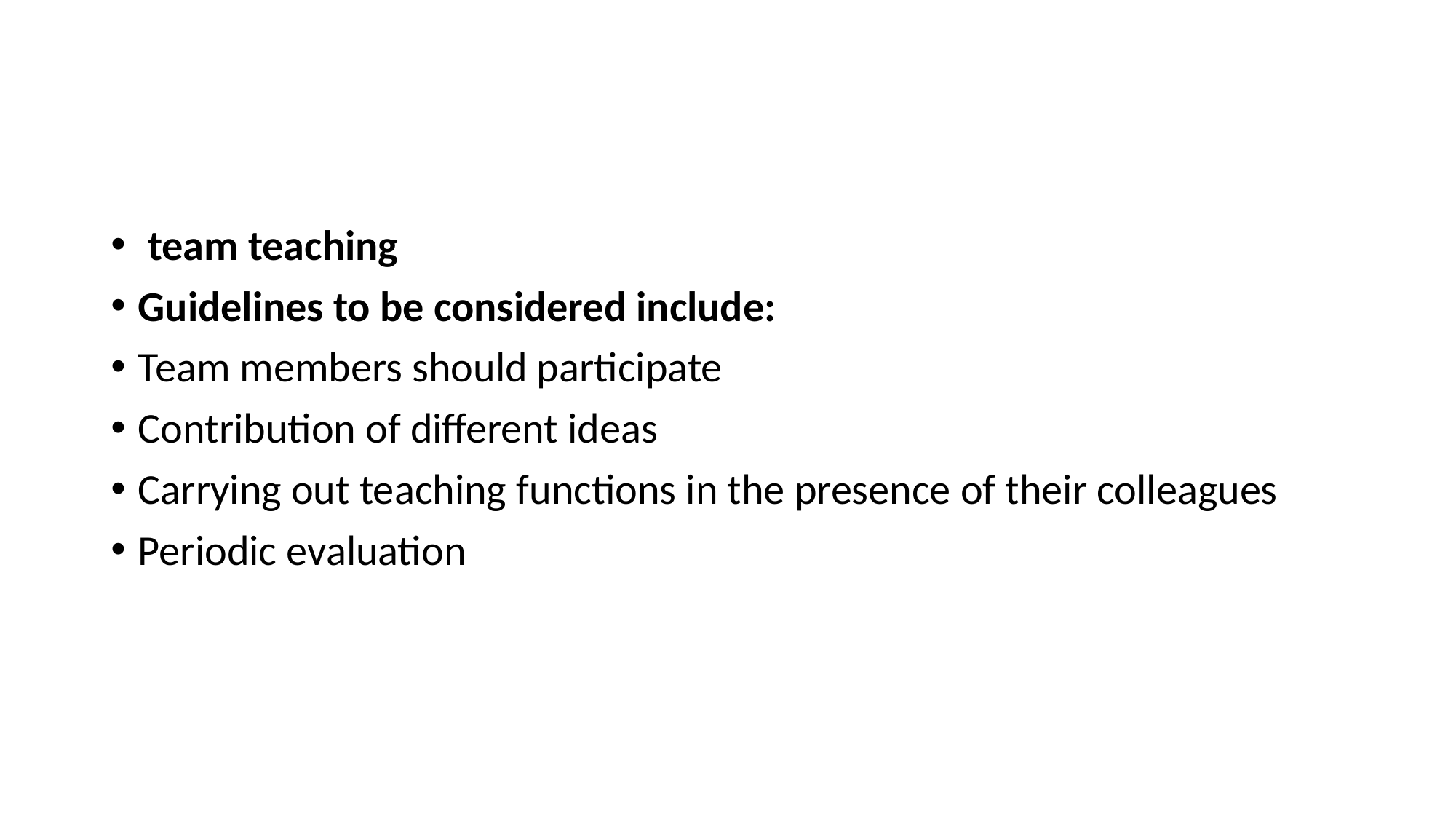

#
 team teaching
Guidelines to be considered include:
Team members should participate
Contribution of different ideas
Carrying out teaching functions in the presence of their colleagues
Periodic evaluation